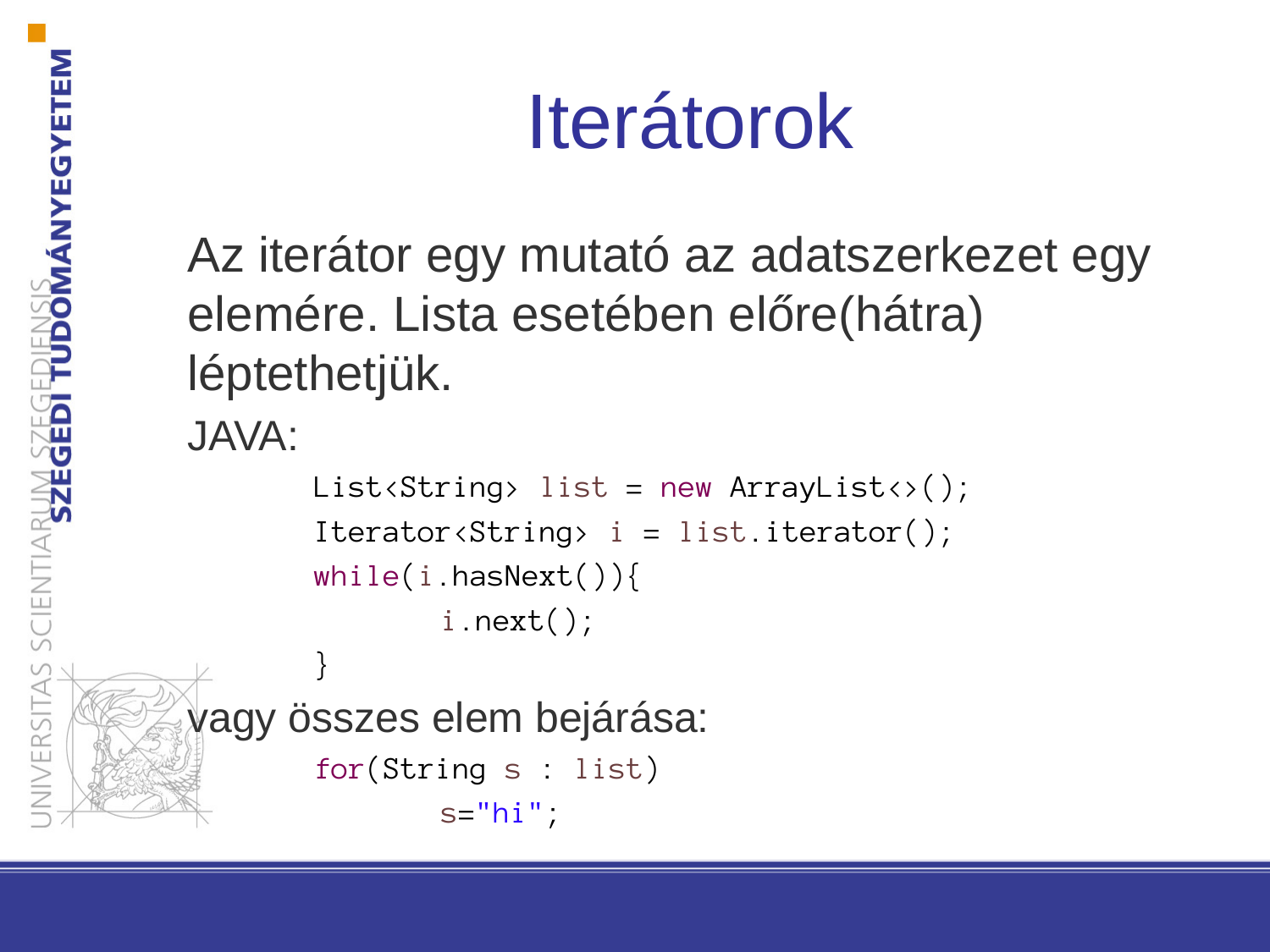

# Iterátorok
Az iterátor egy mutató az adatszerkezet egy elemére. Lista esetében előre(hátra) léptethetjük.
JAVA:
	List<String> list = new ArrayList<>();
	Iterator<String> i = list.iterator();
	while(i.hasNext()){
		i.next();
	}
vagy összes elem bejárása:
	for(String s : list)
		s="hi";